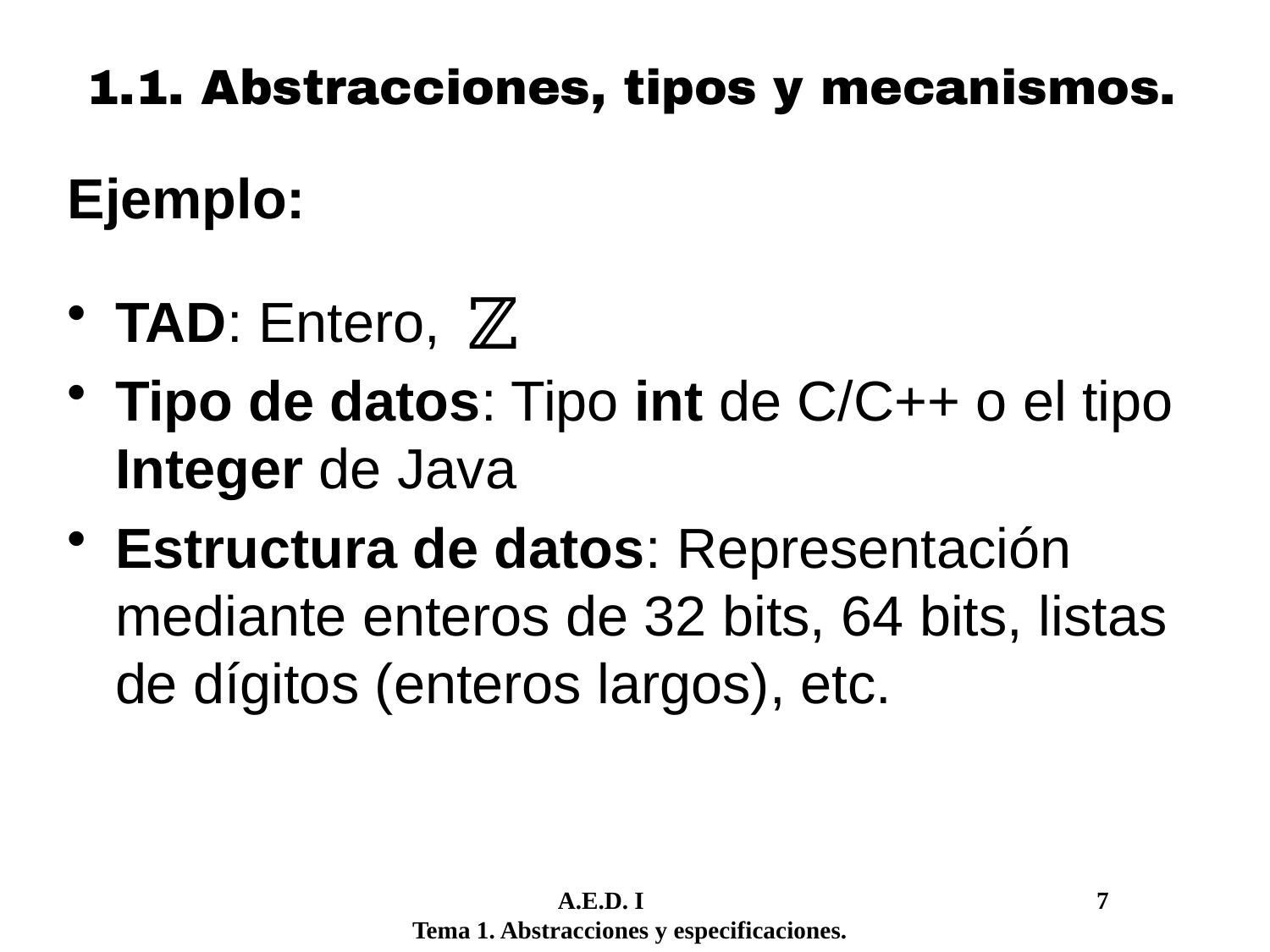

# 1.1. Abstracciones, tipos y mecanismos.
Ejemplo:

TAD: Entero,
Tipo de datos: Tipo int de C/C++ o el tipo Integer de Java
Estructura de datos: Representación mediante enteros de 32 bits, 64 bits, listas de dígitos (enteros largos), etc.
ℤ
	   A.E.D. I				        7
Tema 1. Abstracciones y especificaciones.